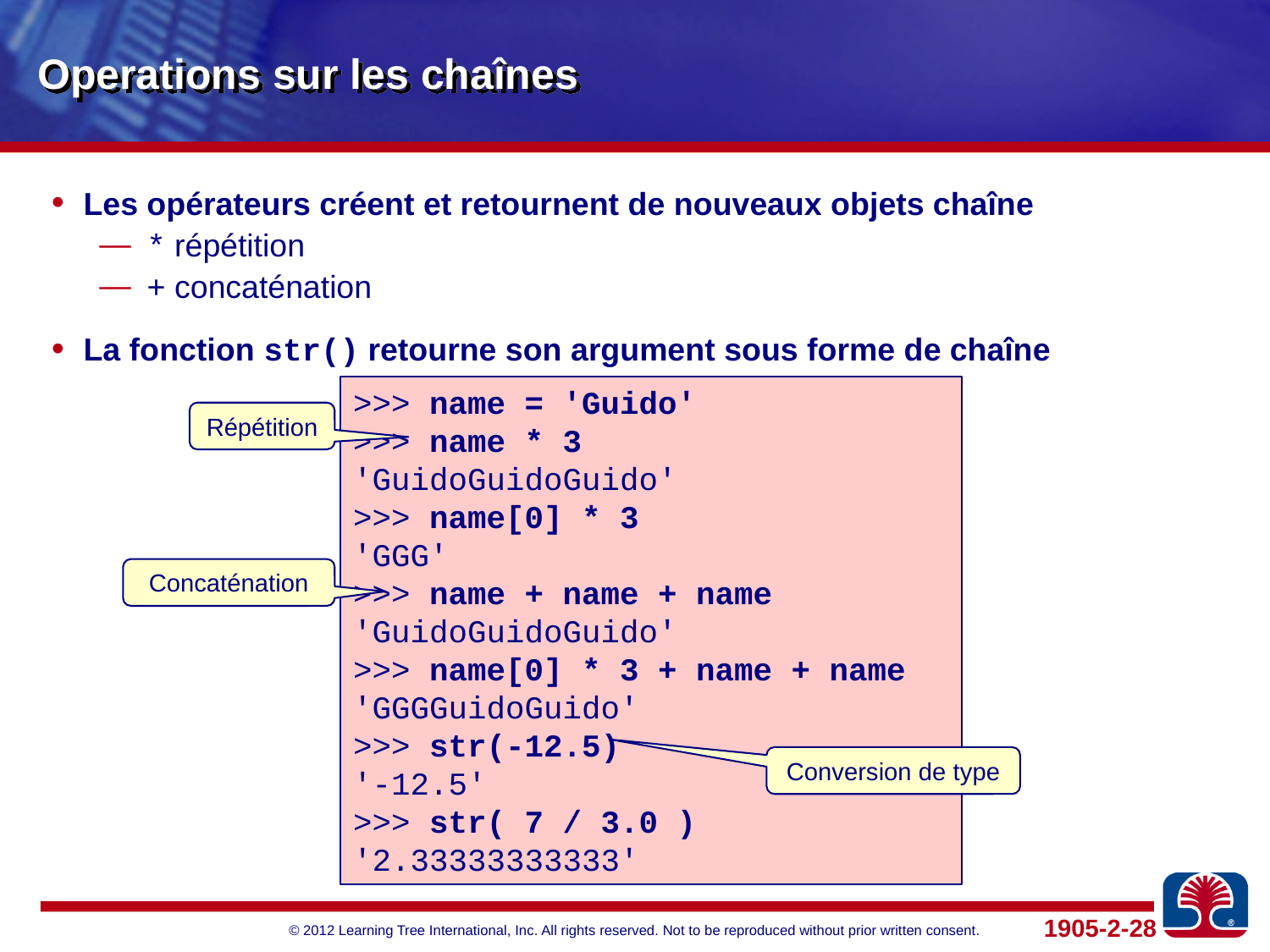

# Operations sur les chaînes
Les opérateurs créent et retournent de nouveaux objets chaîne
* répétition
+ concaténation
La fonction str() retourne son argument sous forme de chaîne
>>> name = 'Guido'
>>> name * 3
'GuidoGuidoGuido'
>>> name[0] * 3
'GGG'
>>> name + name + name
'GuidoGuidoGuido'
>>> name[0] * 3 + name + name
'GGGGuidoGuido'
>>> str(-12.5)
'-12.5'
>>> str( 7 / 3.0 )
'2.33333333333'
Répétition
Concaténation
Conversion de type